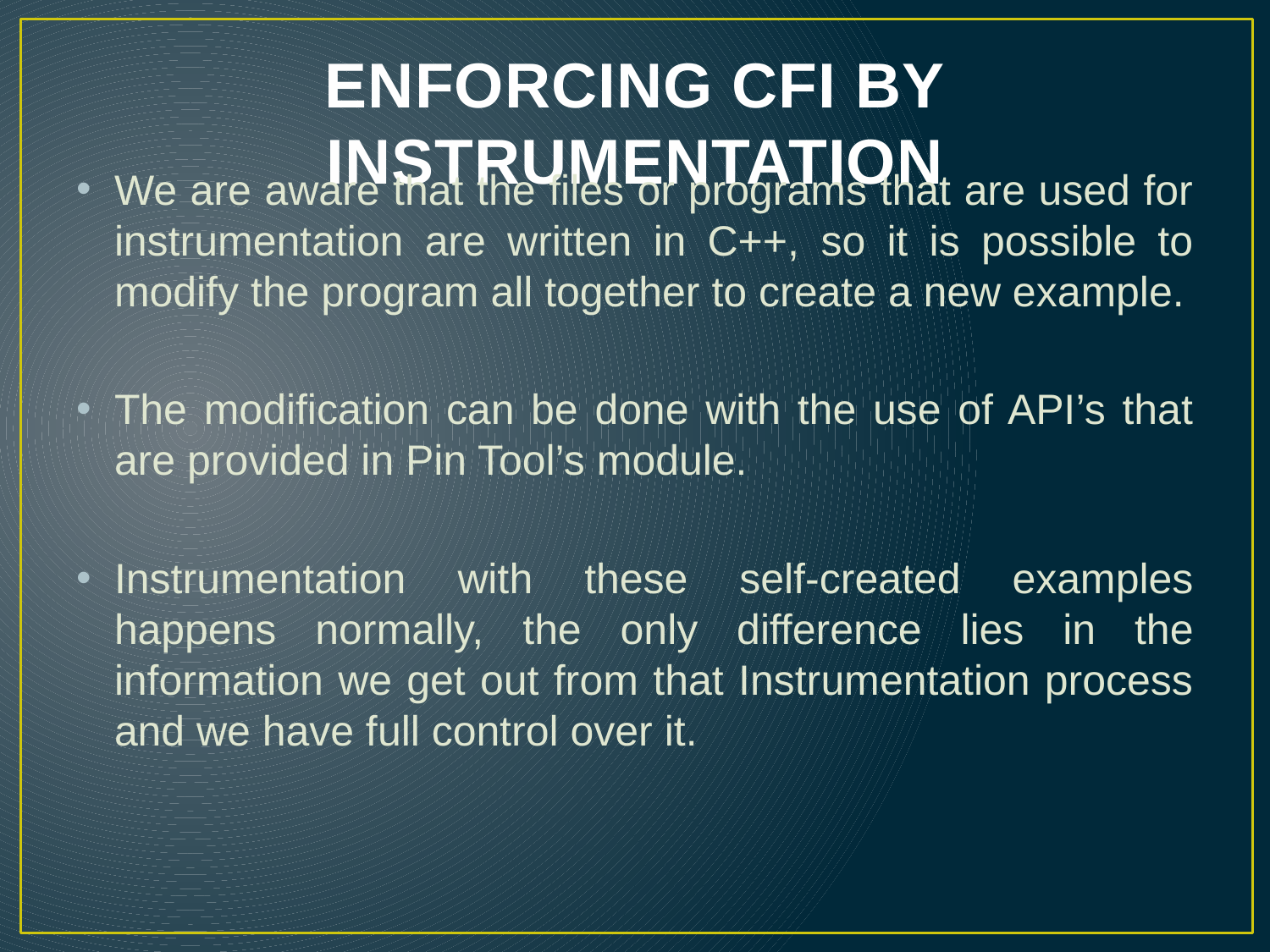

# ENFORCING CFI BY INSTRUMENTATION
We are aware that the files or programs that are used for instrumentation are written in C++, so it is possible to modify the program all together to create a new example.

The modification can be done with the use of API’s that are provided in Pin Tool’s module.

Instrumentation with these self-created examples happens normally, the only difference lies in the information we get out from that Instrumentation process and we have full control over it.